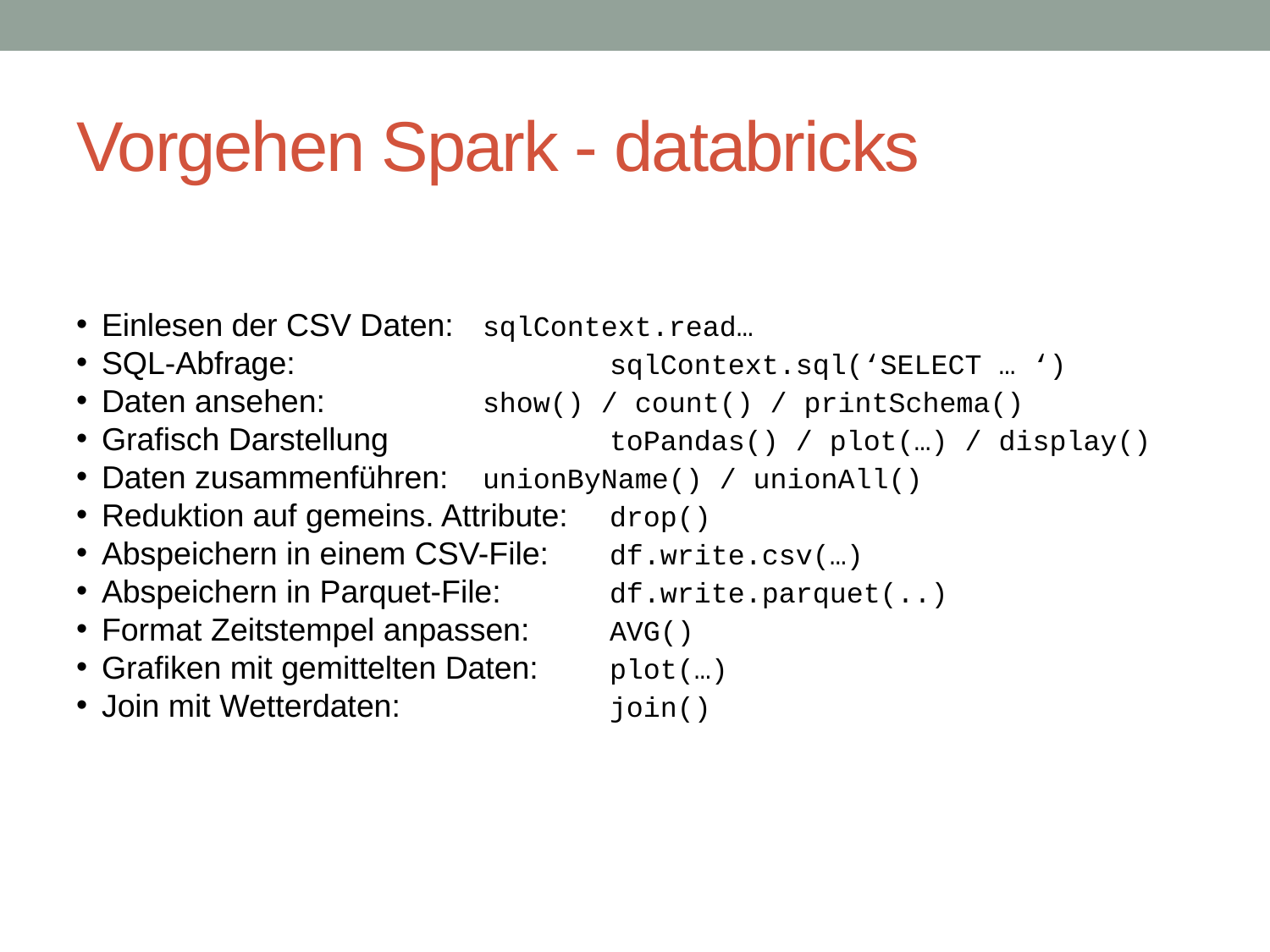

# Vorgehen Spark - databricks

Einlesen der CSV Daten: 	sqlContext.read…
SQL-Abfrage: 			sqlContext.sql(‘SELECT … ‘)
Daten ansehen: 		show() / count() / printSchema()
Grafisch Darstellung 		toPandas() / plot(…) / display()
Daten zusammenführen: 	unionByName() / unionAll()
Reduktion auf gemeins. Attribute:	drop()
Abspeichern in einem CSV-File:	df.write.csv(…)
Abspeichern in Parquet-File: 	df.write.parquet(..)
Format Zeitstempel anpassen:	AVG()
Grafiken mit gemittelten Daten:	plot(…)
Join mit Wetterdaten:		join()